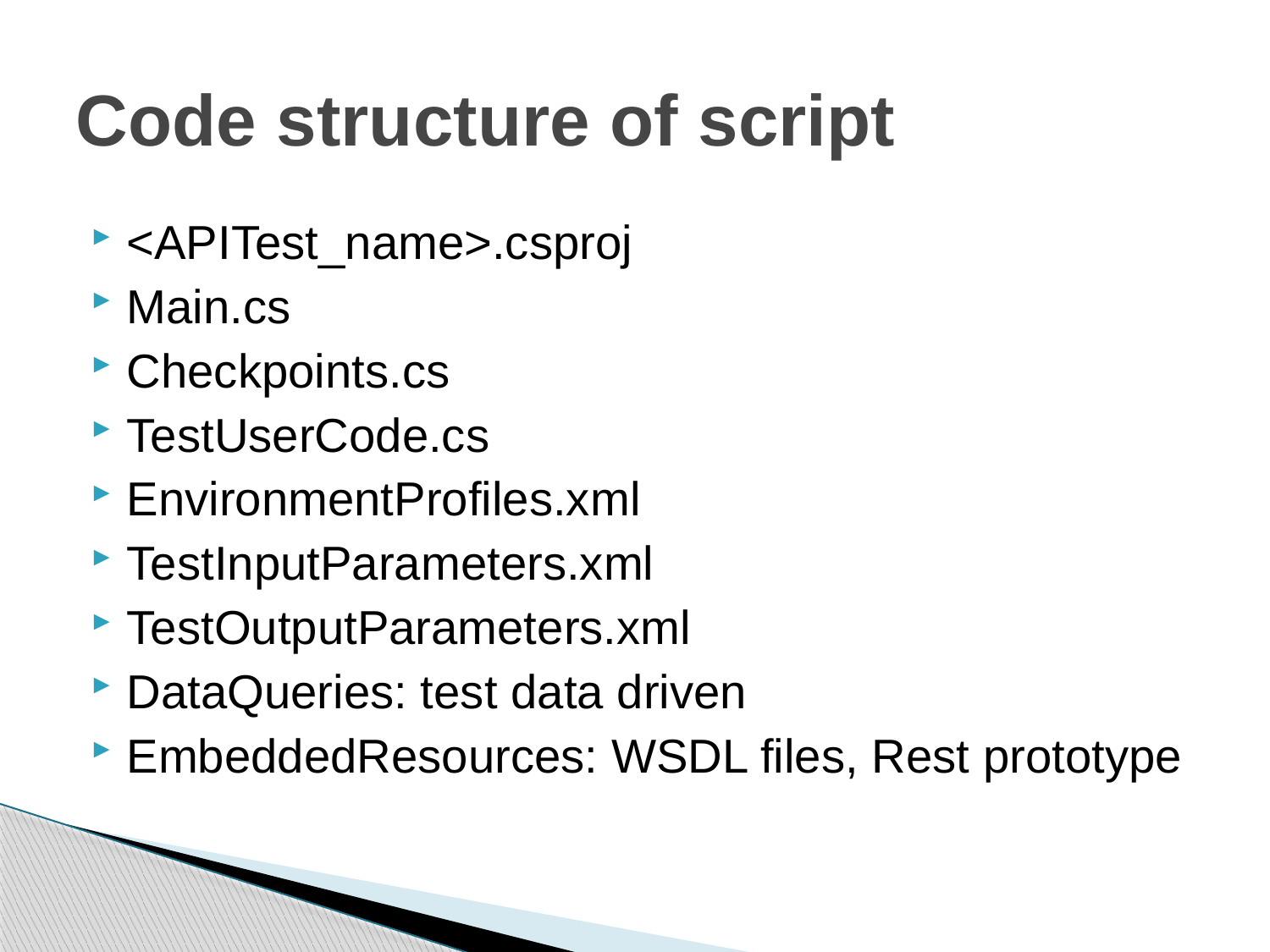

# Code structure of script
<APITest_name>.csproj
Main.cs
Checkpoints.cs
TestUserCode.cs
EnvironmentProfiles.xml
TestInputParameters.xml
TestOutputParameters.xml
DataQueries: test data driven
EmbeddedResources: WSDL files, Rest prototype